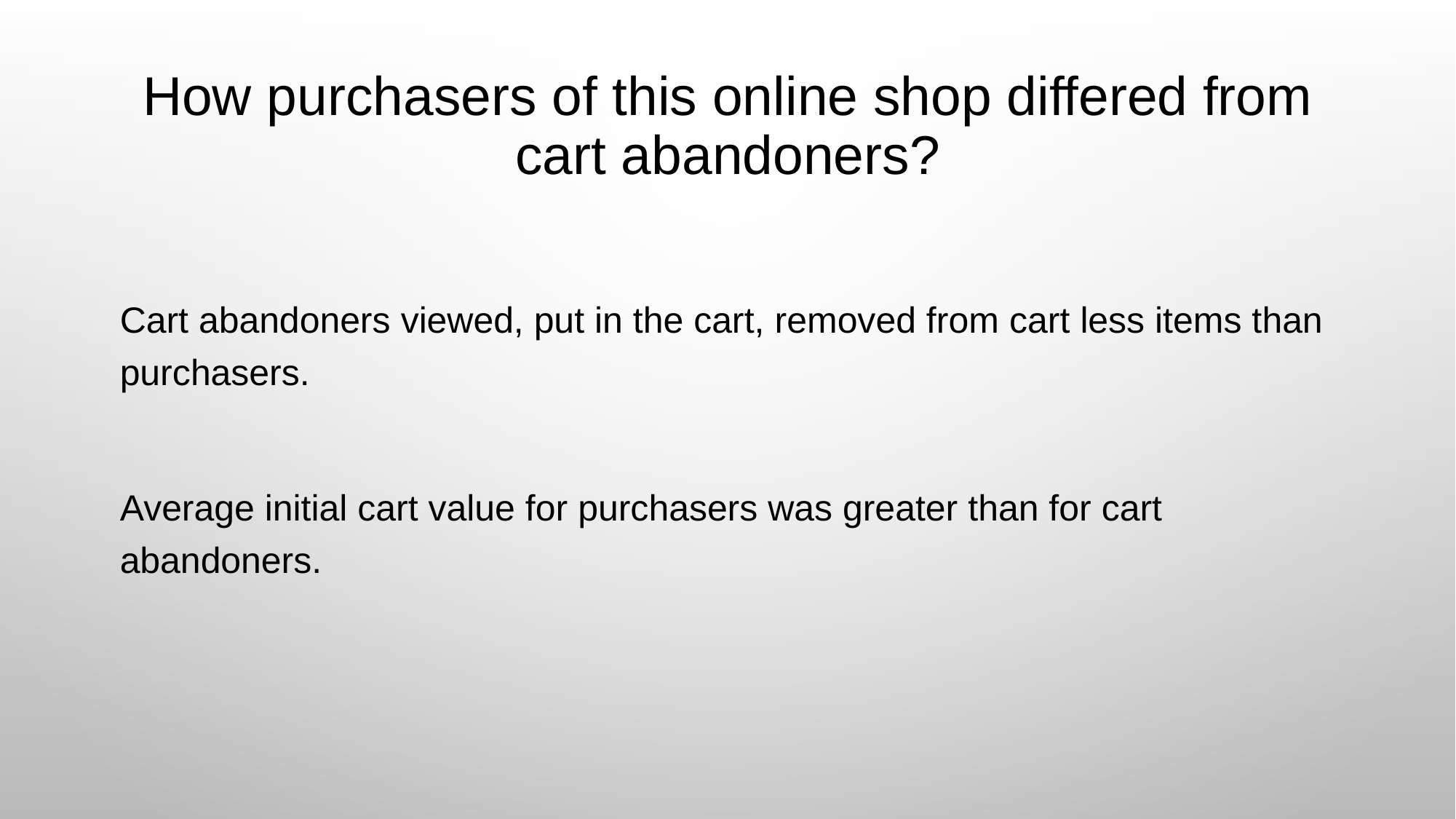

# How purchasers of this online shop differed from cart abandoners?
Cart abandoners viewed, put in the cart, removed from cart less items than purchasers.

Average initial cart value for purchasers was greater than for cart abandoners.